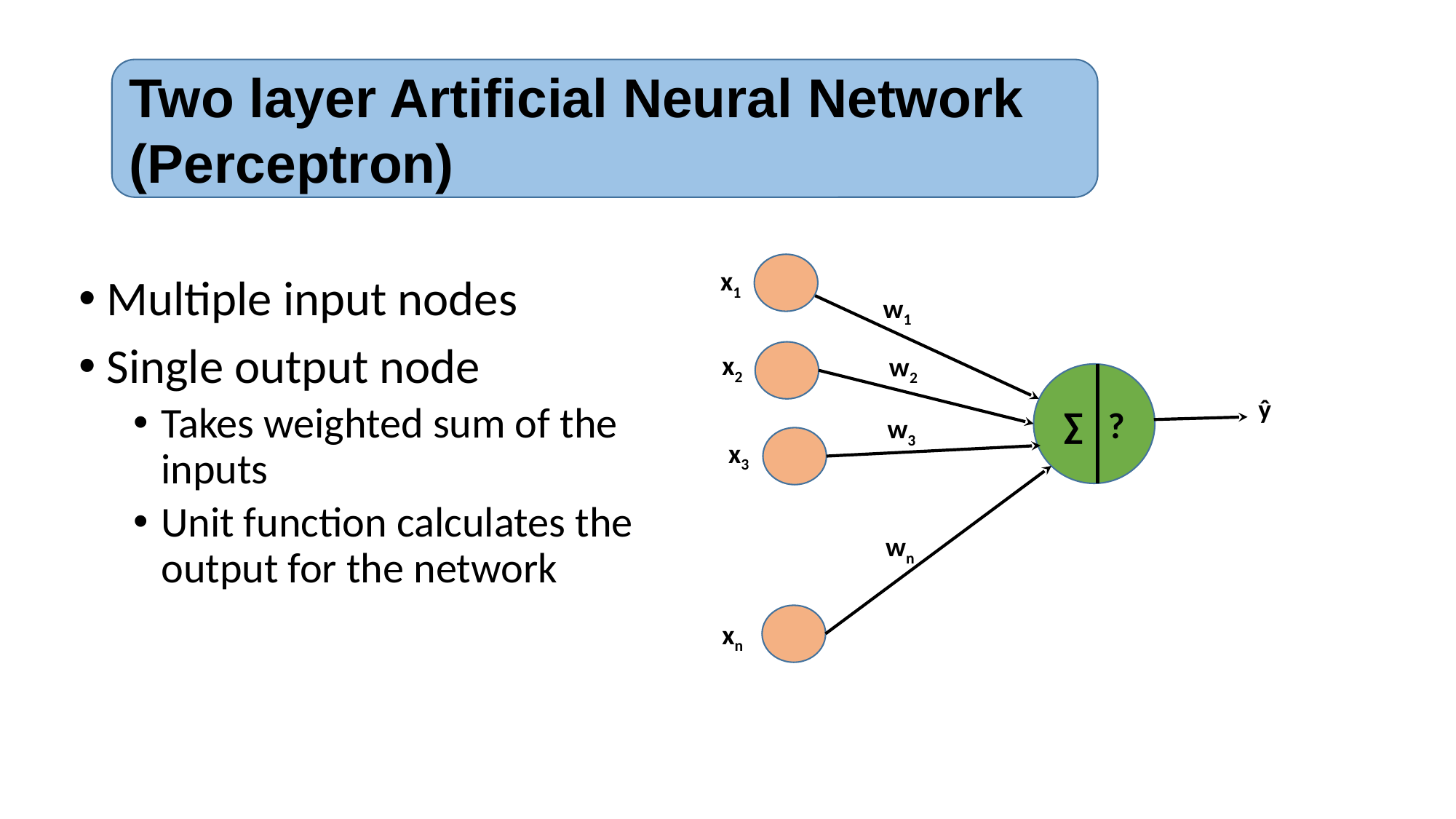

Two layer Artificial Neural Network (Perceptron)

x1
w1

x2
w2
∑   ?
ŷ
w3

x3
wn

xn
Multiple input nodes
Single output node
Takes weighted sum of the inputs
Unit function calculates the output for the network